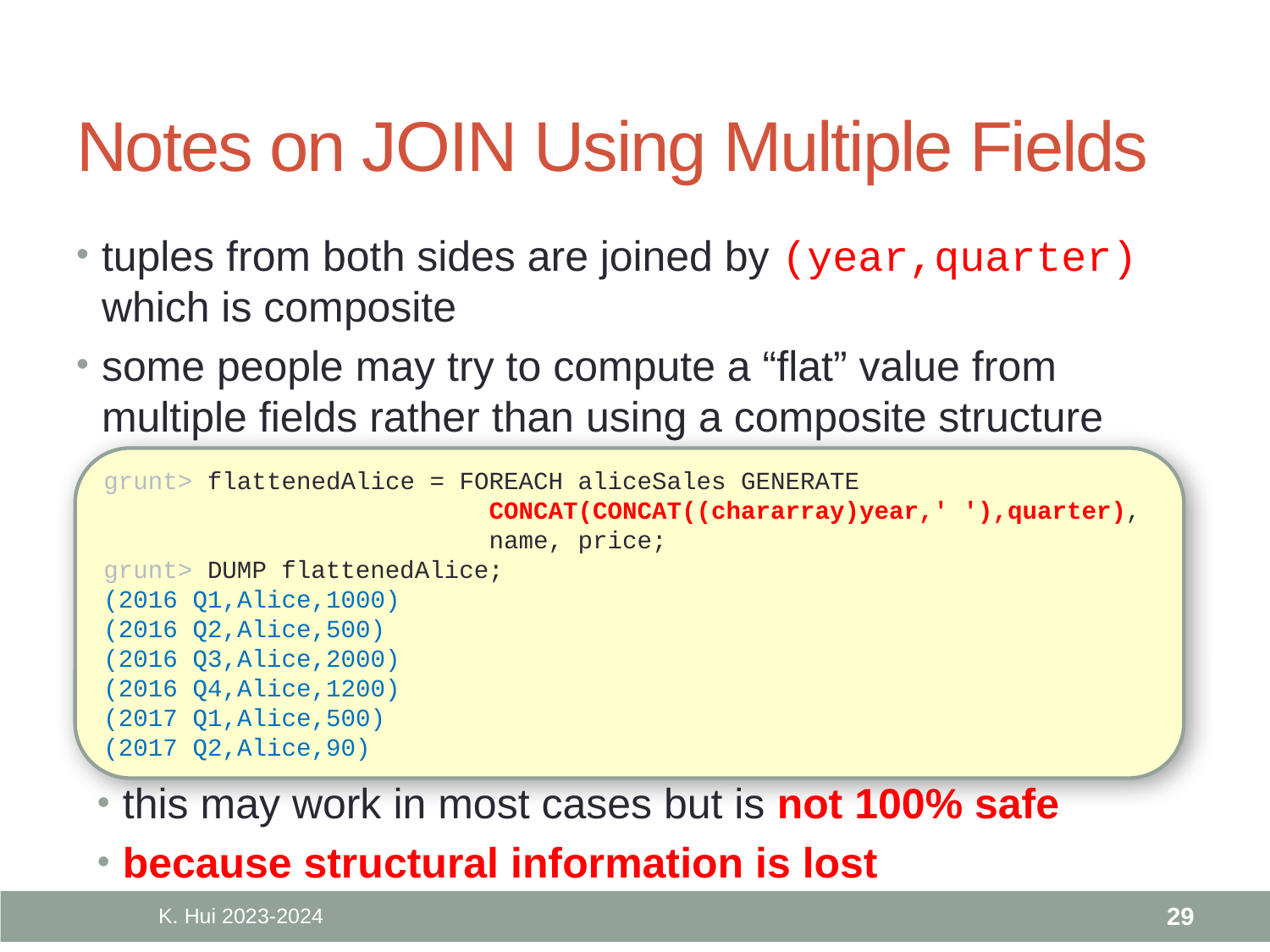

# Notes on JOIN Using Multiple Fields
tuples from both sides are joined by (year,quarter) which is composite
some people may try to compute a “flat” value from multiple fields rather than using a composite structure
grunt> flattenedAlice = FOREACH aliceSales GENERATE
                          CONCAT(CONCAT((chararray)year,' '),quarter),
                          name, price;
grunt> DUMP flattenedAlice;
(2016 Q1,Alice,1000)
(2016 Q2,Alice,500)
(2016 Q3,Alice,2000)
(2016 Q4,Alice,1200)
(2017 Q1,Alice,500)
(2017 Q2,Alice,90)
this may work in most cases but is not 100% safe
because structural information is lost
K. Hui 2023-2024
29